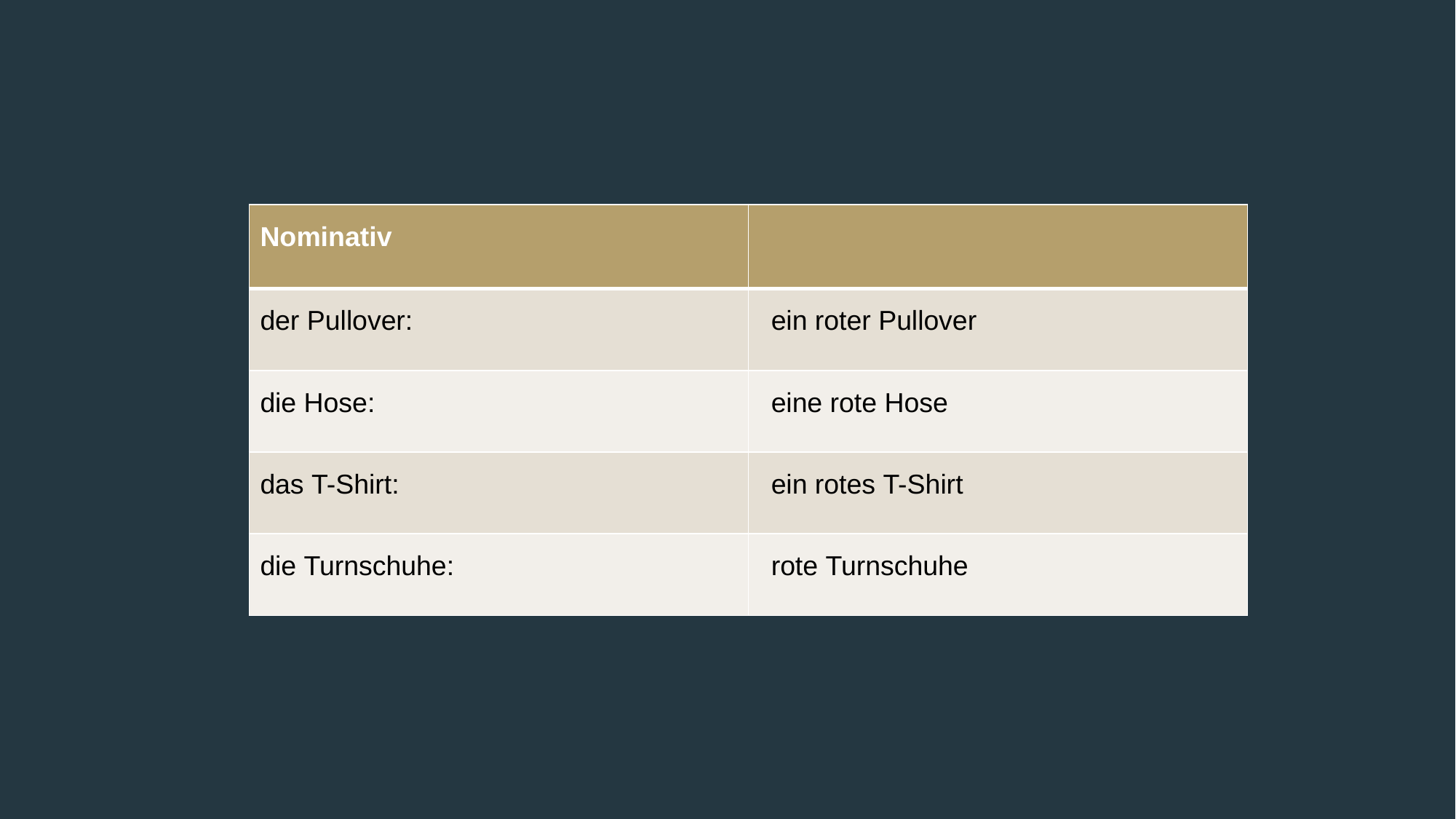

| Nominativ |  |
| --- | --- |
| der Pullover: | ein roter Pullover |
| die Hose: | eine rote Hose |
| das T-Shirt: | ein rotes T-Shirt |
| die Turnschuhe: | rote Turnschuhe |